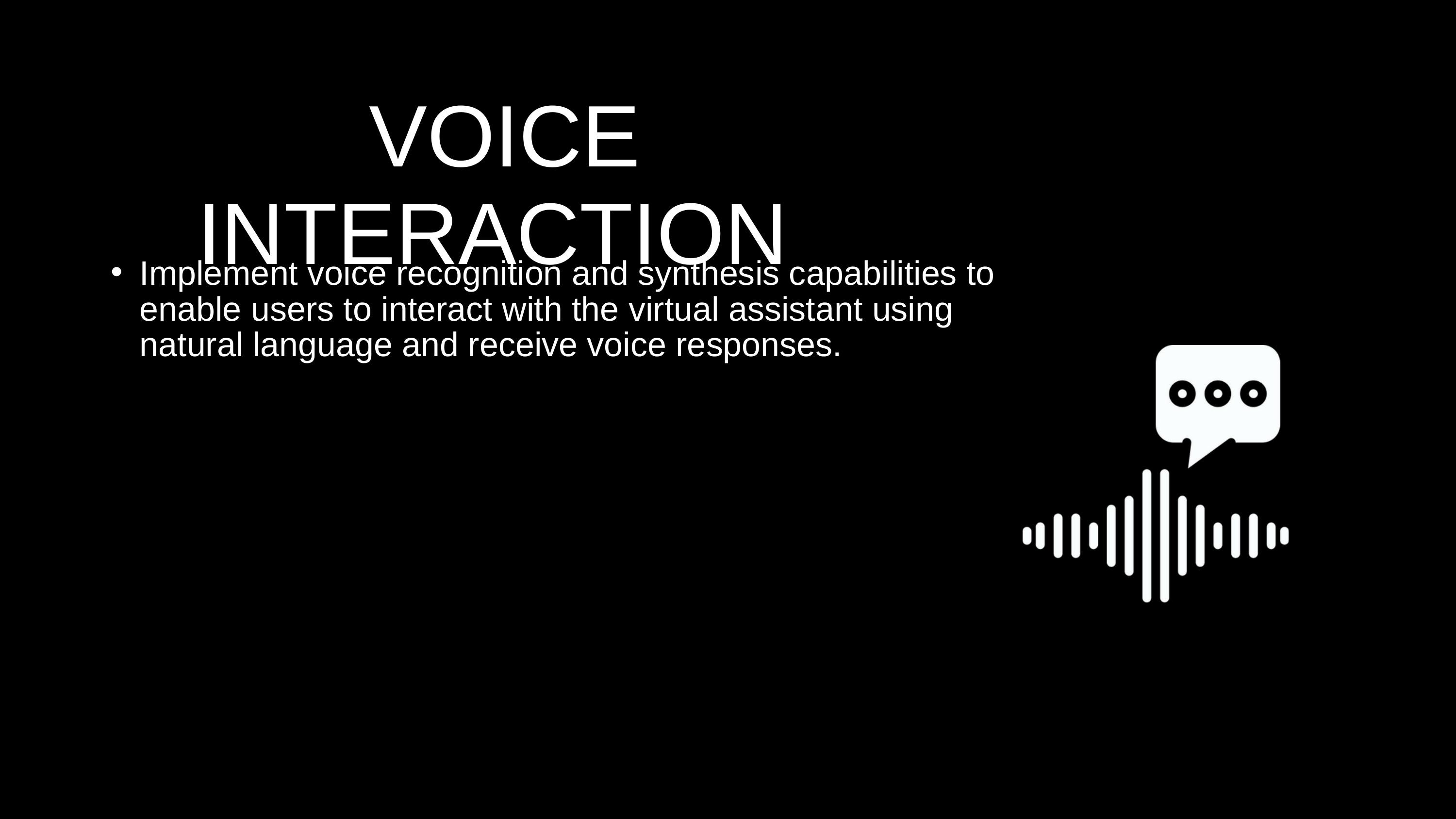

VOICE INTERACTION
Implement voice recognition and synthesis capabilities to enable users to interact with the virtual assistant using natural language and receive voice responses.